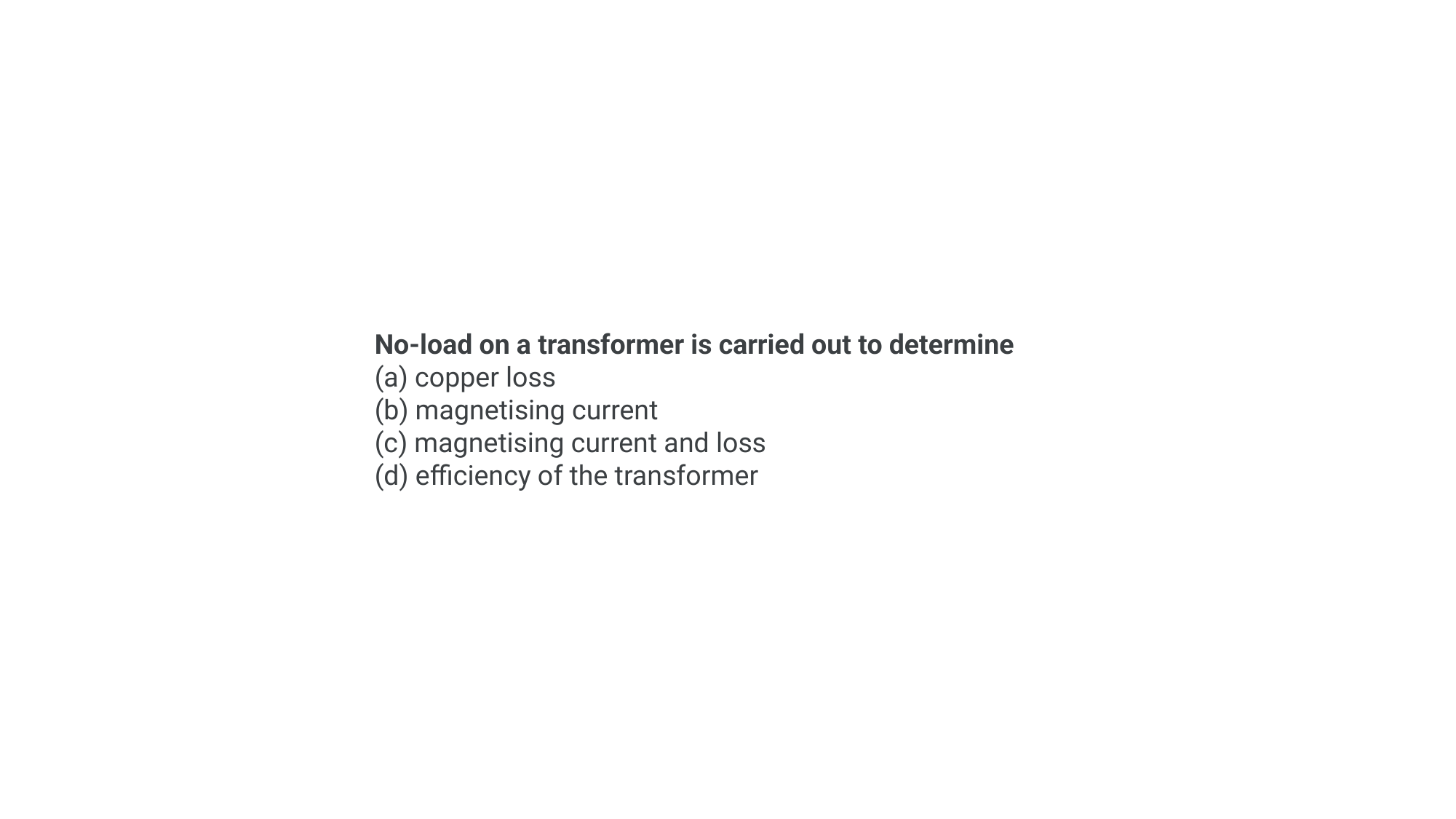

No-load on a transformer is carried out to determine
(a) copper loss
(b) magnetising current
(c) magnetising current and loss
(d) efficiency of the transformer